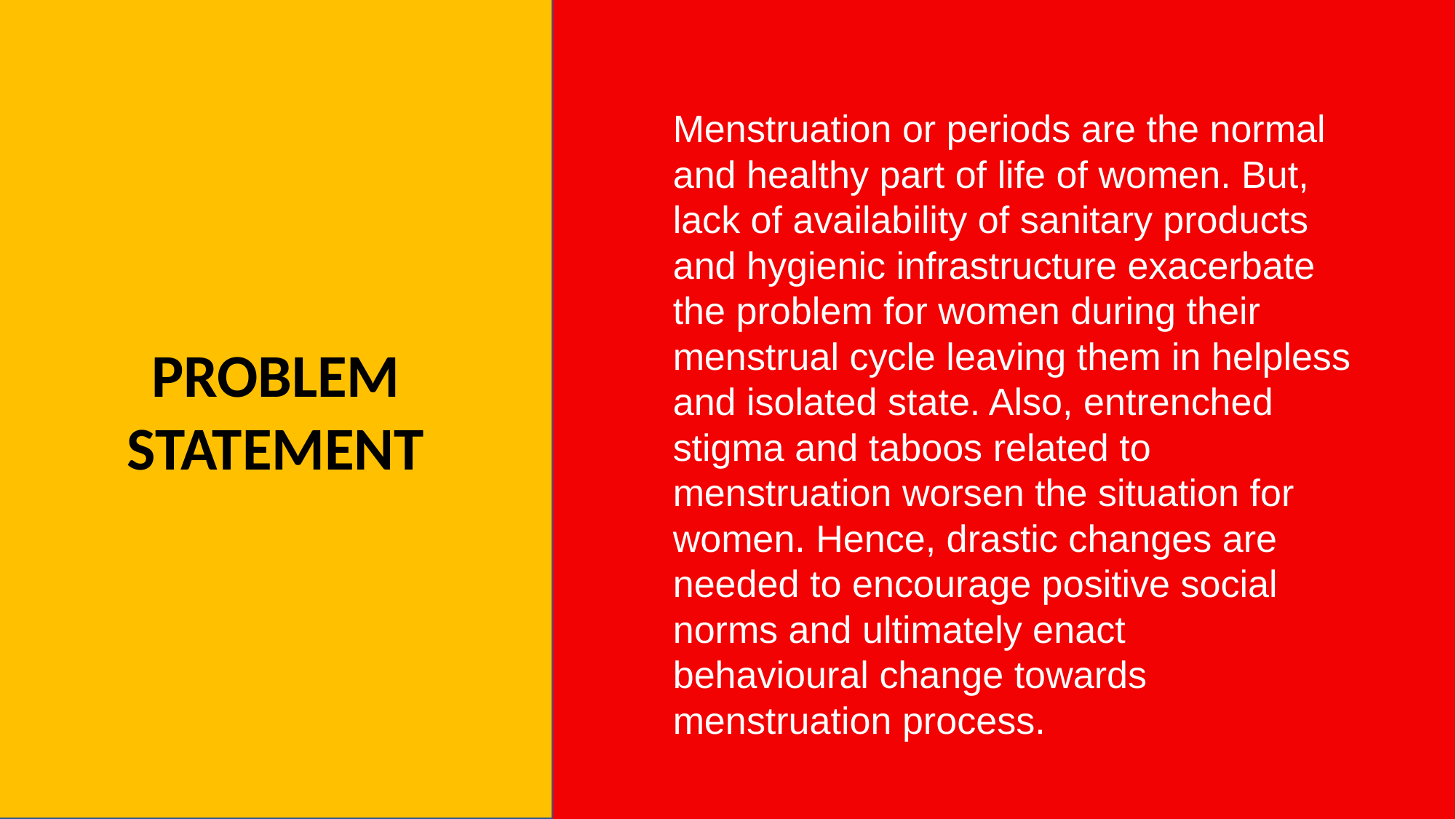

PROBLEM STATEMENT
Menstruation or periods are the normal and healthy part of life of women. But, lack of availability of sanitary products and hygienic infrastructure exacerbate the problem for women during their menstrual cycle leaving them in helpless and isolated state. Also, entrenched stigma and taboos related to menstruation worsen the situation for women. Hence, drastic changes are needed to encourage positive social norms and ultimately enact behavioural change towards menstruation process.